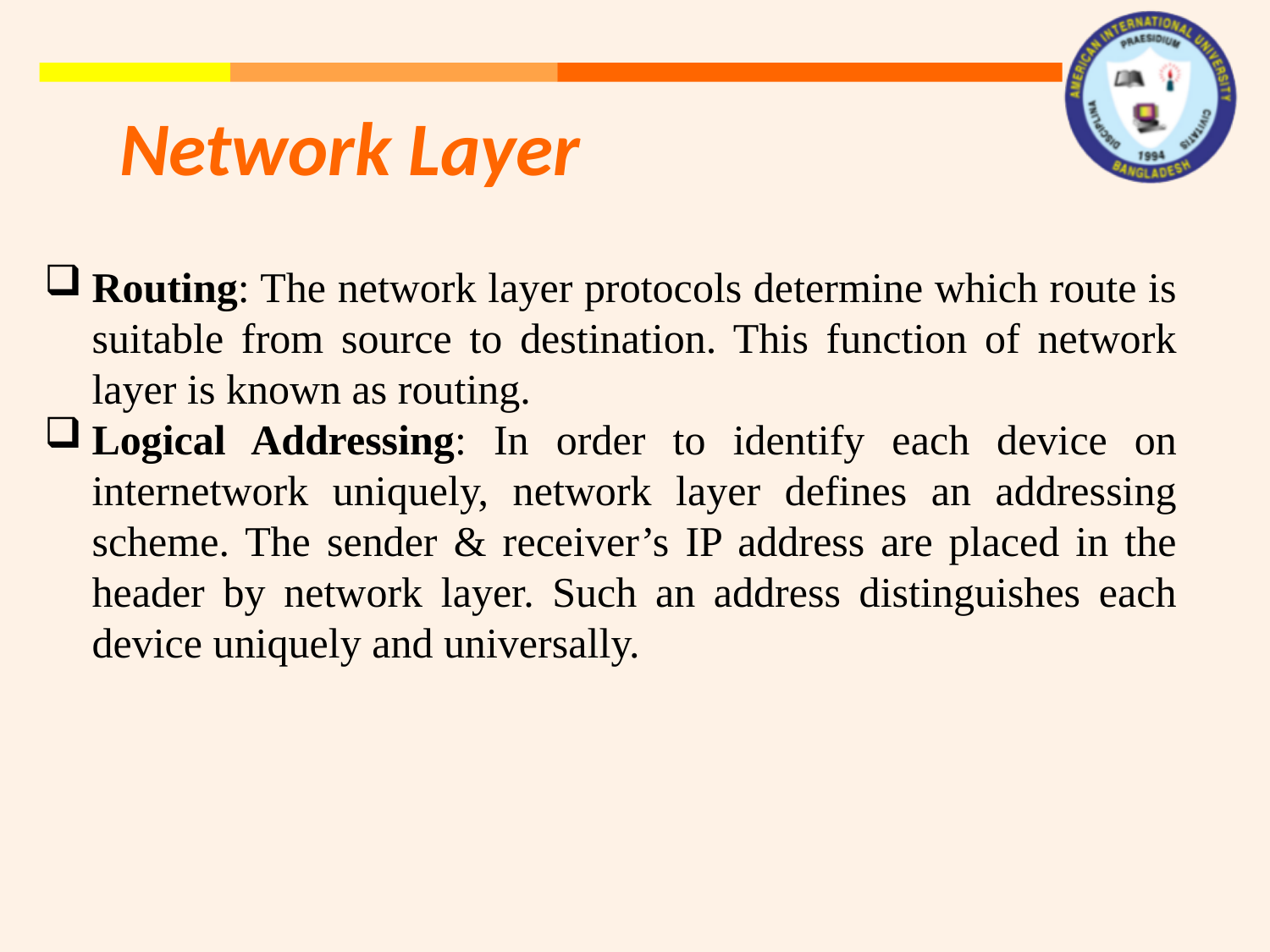

Network Layer
Routing: The network layer protocols determine which route is suitable from source to destination. This function of network layer is known as routing.
Logical Addressing: In order to identify each device on internetwork uniquely, network layer defines an addressing scheme. The sender & receiver’s IP address are placed in the header by network layer. Such an address distinguishes each device uniquely and universally.